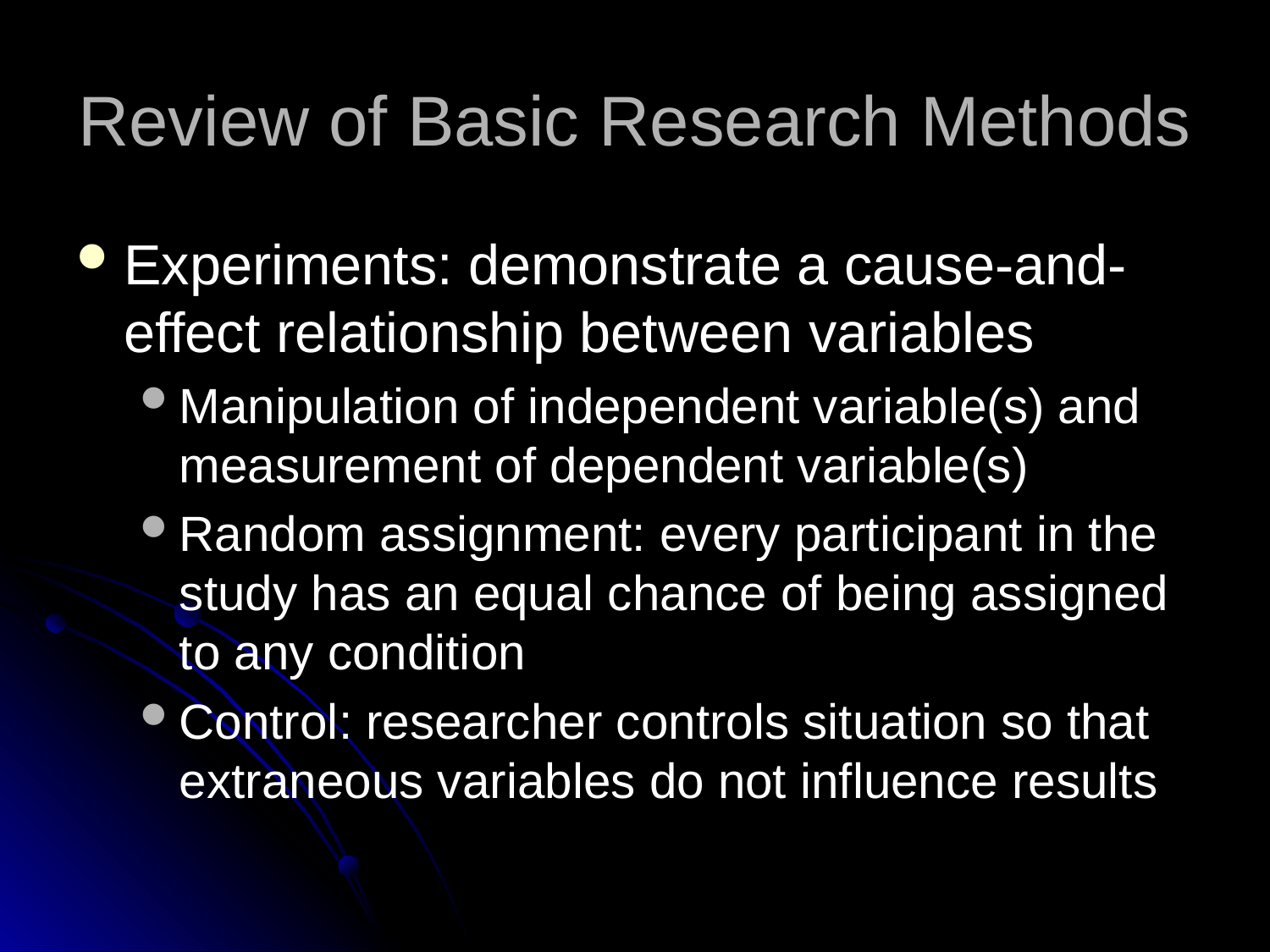

# Review of Basic Research Methods
Experiments: demonstrate a cause-and-effect relationship between variables
Manipulation of independent variable(s) and measurement of dependent variable(s)
Random assignment: every participant in the study has an equal chance of being assigned to any condition
Control: researcher controls situation so that extraneous variables do not influence results